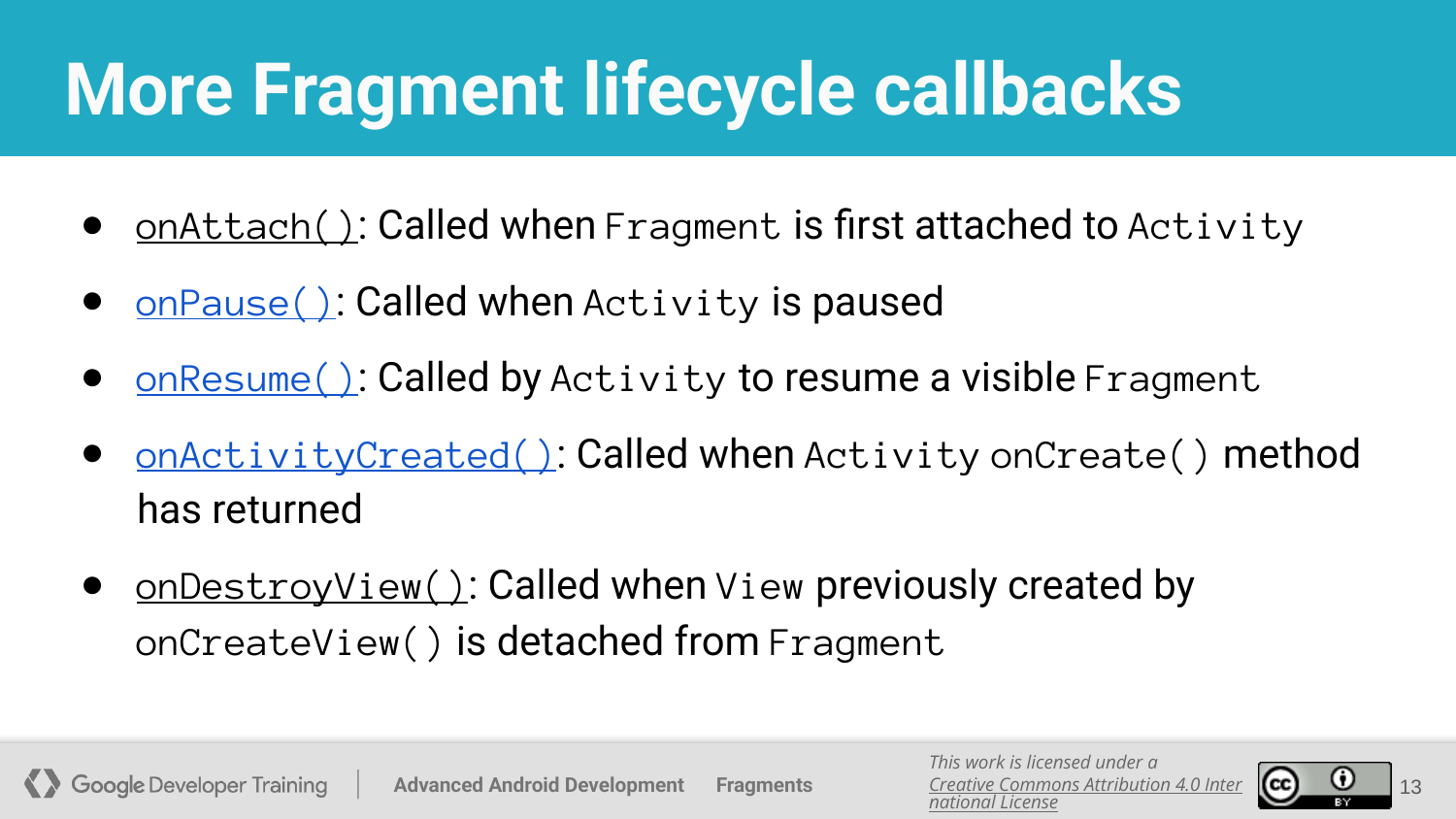

# More Fragment lifecycle callbacks
onAttach(): Called when Fragment is first attached to Activity
onPause(): Called when Activity is paused
onResume(): Called by Activity to resume a visible Fragment
onActivityCreated(): Called when Activity onCreate() method has returned
onDestroyView(): Called when View previously created by onCreateView() is detached from Fragment

13